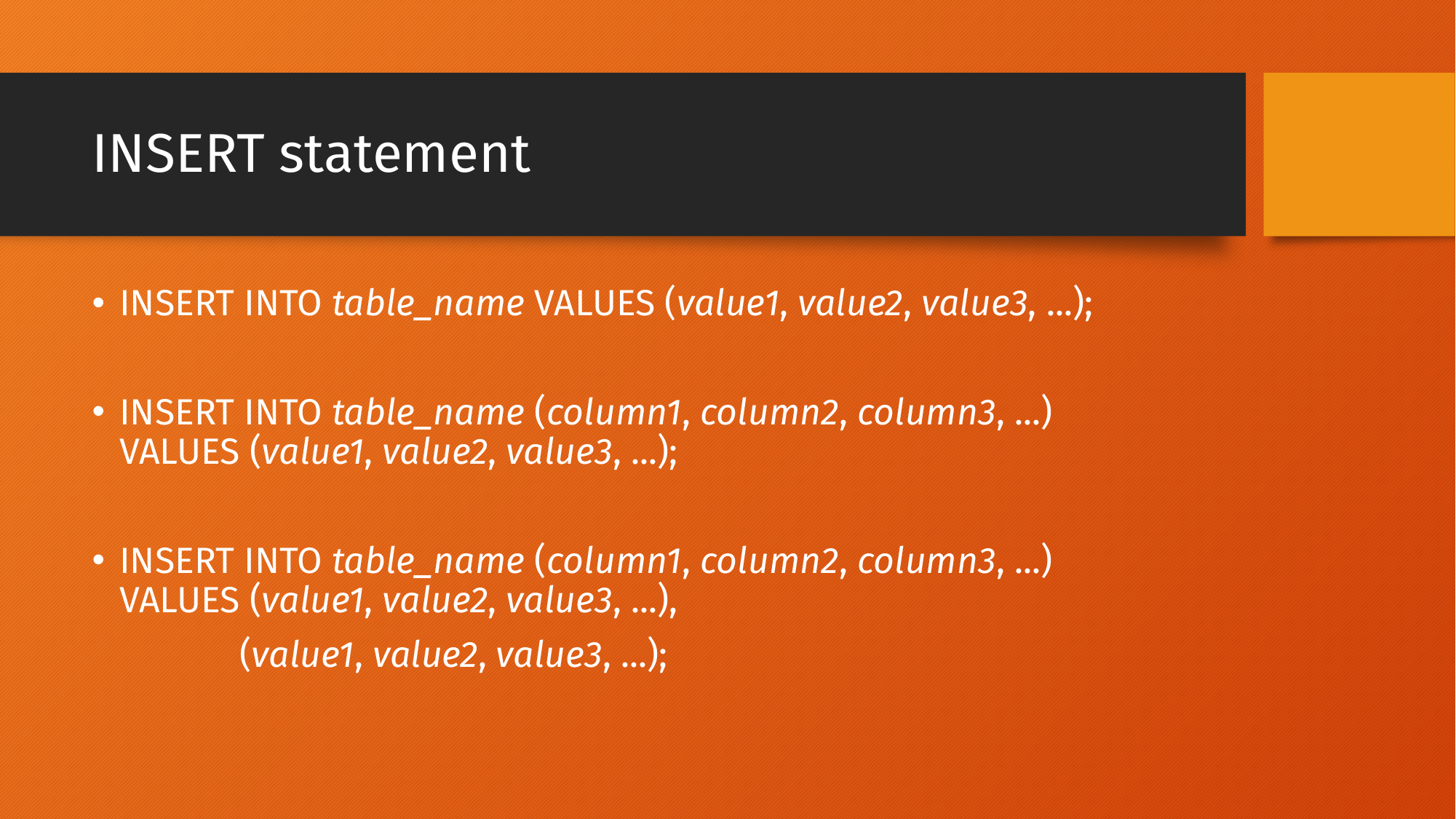

# INSERT statement
INSERT INTO table_name VALUES (value1, value2, value3, ...);

INSERT INTO table_name (column1, column2, column3, ...) VALUES (value1, value2, value3, ...);

INSERT INTO table_name (column1, column2, column3, ...) VALUES (value1, value2, value3, ...),
	    (value1, value2, value3, ...);